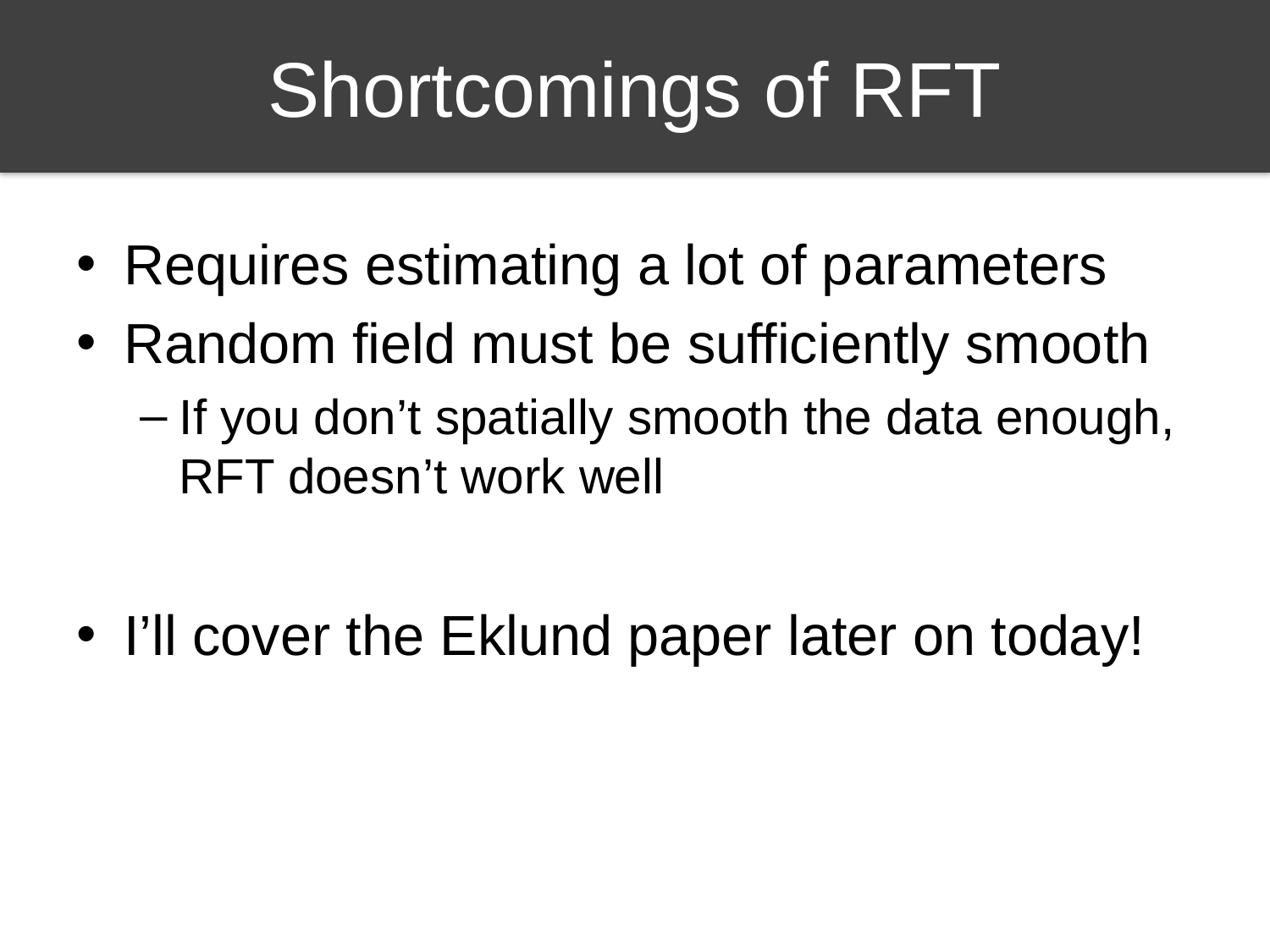

# Shortcomings of RFT
Requires estimating a lot of parameters
Random field must be sufficiently smooth
If you don’t spatially smooth the data enough, RFT doesn’t work well

I’ll cover the Eklund paper later on today!